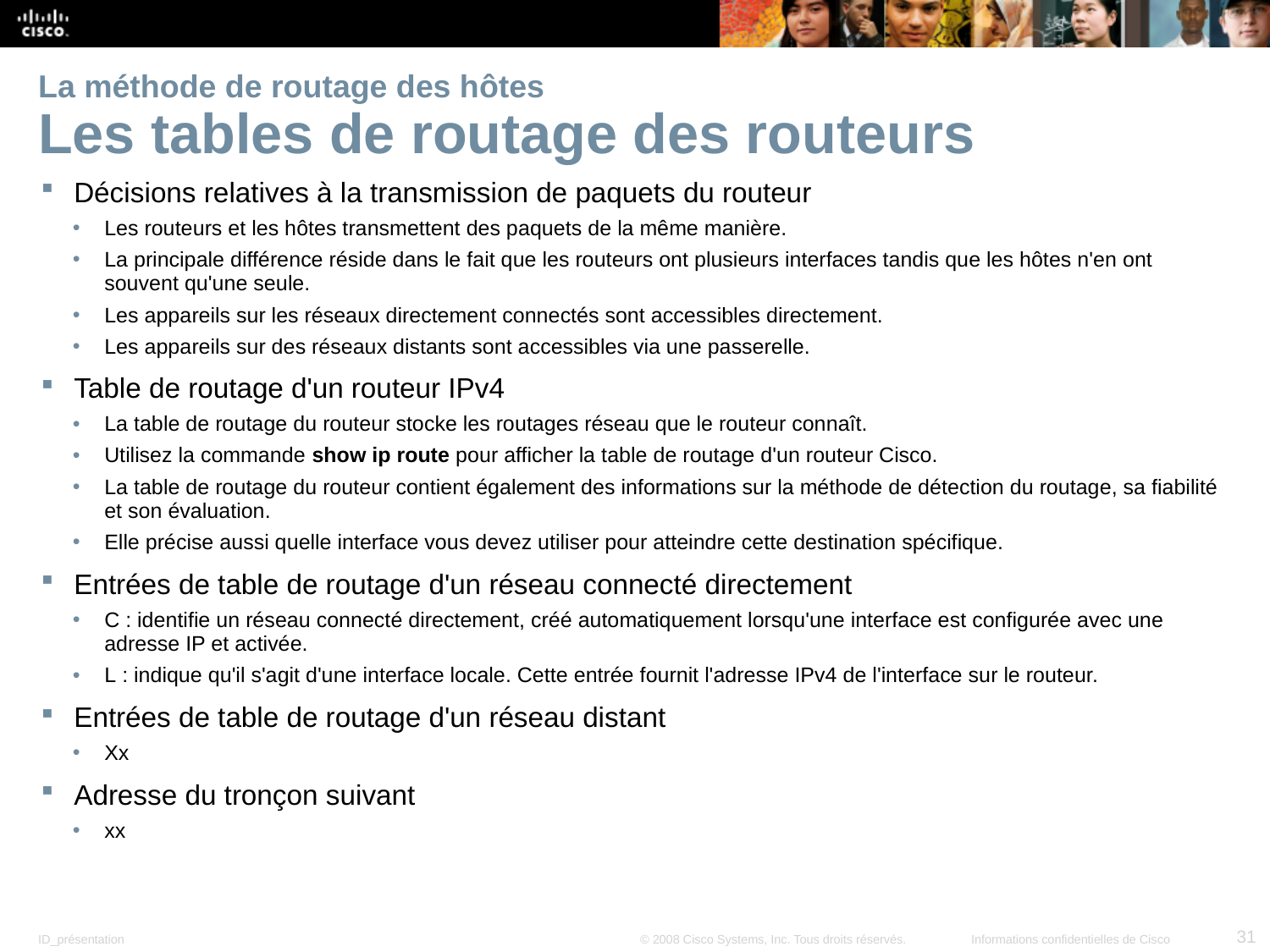

# La méthode de routage des hôtes Les tables de routage des routeurs
Décisions relatives à la transmission de paquets du routeur
Les routeurs et les hôtes transmettent des paquets de la même manière.
La principale différence réside dans le fait que les routeurs ont plusieurs interfaces tandis que les hôtes n'en ont souvent qu'une seule.
Les appareils sur les réseaux directement connectés sont accessibles directement.
Les appareils sur des réseaux distants sont accessibles via une passerelle.
Table de routage d'un routeur IPv4
La table de routage du routeur stocke les routages réseau que le routeur connaît.
Utilisez la commande show ip route pour afficher la table de routage d'un routeur Cisco.
La table de routage du routeur contient également des informations sur la méthode de détection du routage, sa fiabilité et son évaluation.
Elle précise aussi quelle interface vous devez utiliser pour atteindre cette destination spécifique.
Entrées de table de routage d'un réseau connecté directement
C : identifie un réseau connecté directement, créé automatiquement lorsqu'une interface est configurée avec une adresse IP et activée.
L : indique qu'il s'agit d'une interface locale. Cette entrée fournit l'adresse IPv4 de l'interface sur le routeur.
Entrées de table de routage d'un réseau distant
Xx
Adresse du tronçon suivant
xx